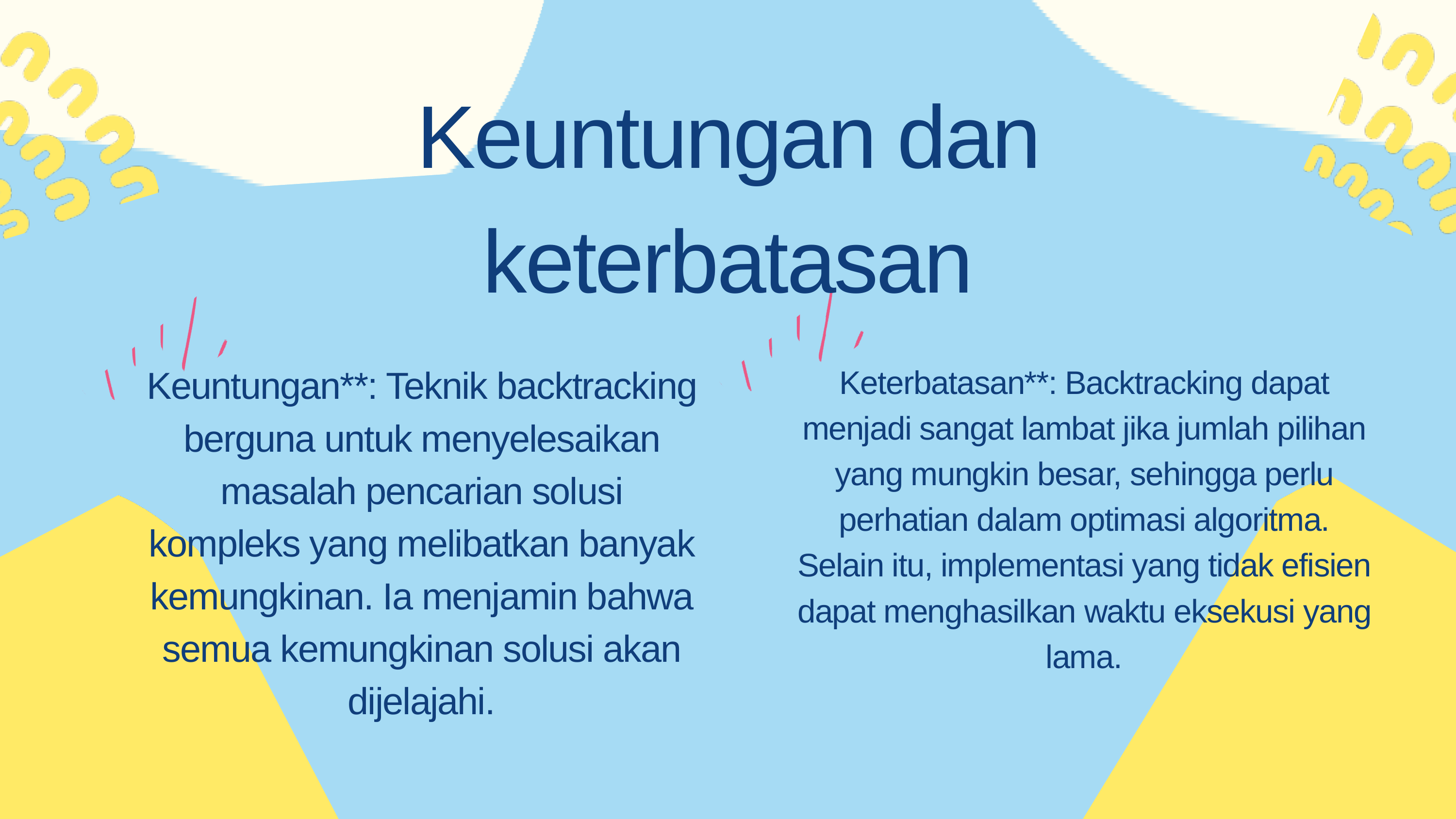

Keuntungan dan keterbatasan

Keuntungan**: Teknik backtracking berguna untuk menyelesaikan masalah pencarian solusi kompleks yang melibatkan banyak kemungkinan. Ia menjamin bahwa semua kemungkinan solusi akan dijelajahi.

Keterbatasan**: Backtracking dapat menjadi sangat lambat jika jumlah pilihan yang mungkin besar, sehingga perlu perhatian dalam optimasi algoritma. Selain itu, implementasi yang tidak efisien dapat menghasilkan waktu eksekusi yang lama.